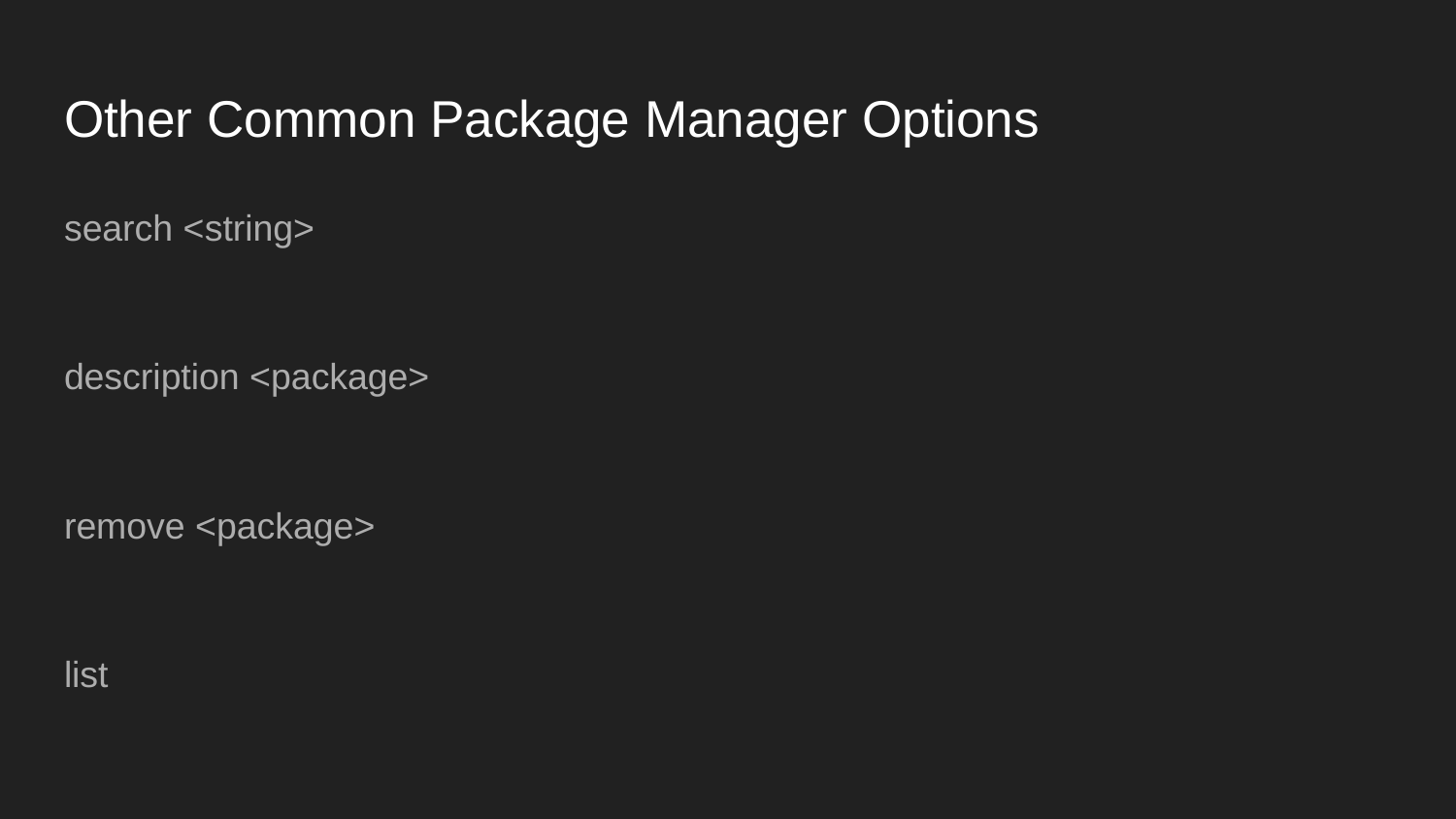

# Other Common Package Manager Options
search <string>

description <package>

remove <package>

list